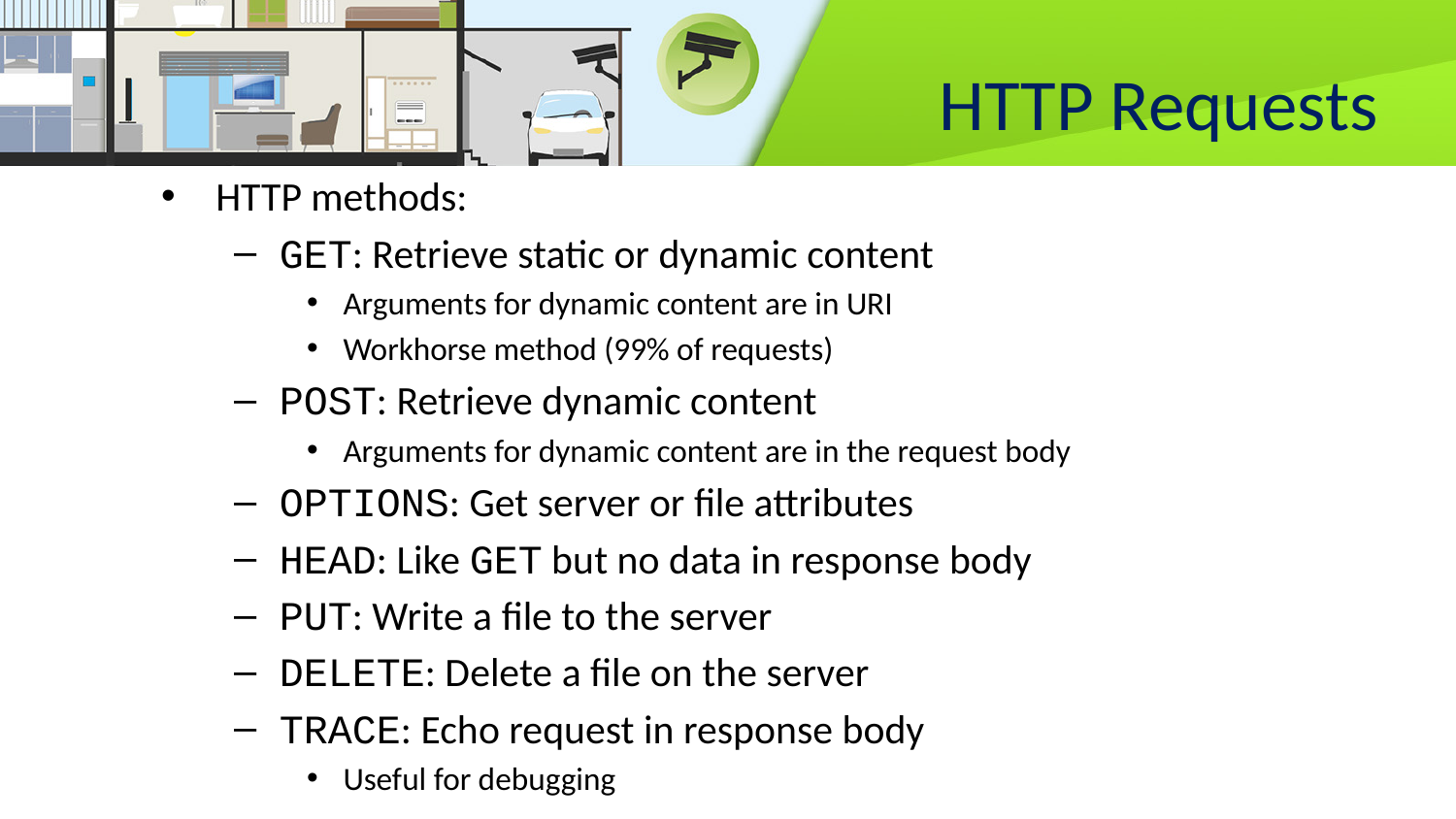

# HTTP Requests
HTTP methods:
GET: Retrieve static or dynamic content
Arguments for dynamic content are in URI
Workhorse method (99% of requests)
POST: Retrieve dynamic content
Arguments for dynamic content are in the request body
OPTIONS: Get server or file attributes
HEAD: Like GET but no data in response body
PUT: Write a file to the server
DELETE: Delete a file on the server
TRACE: Echo request in response body
Useful for debugging